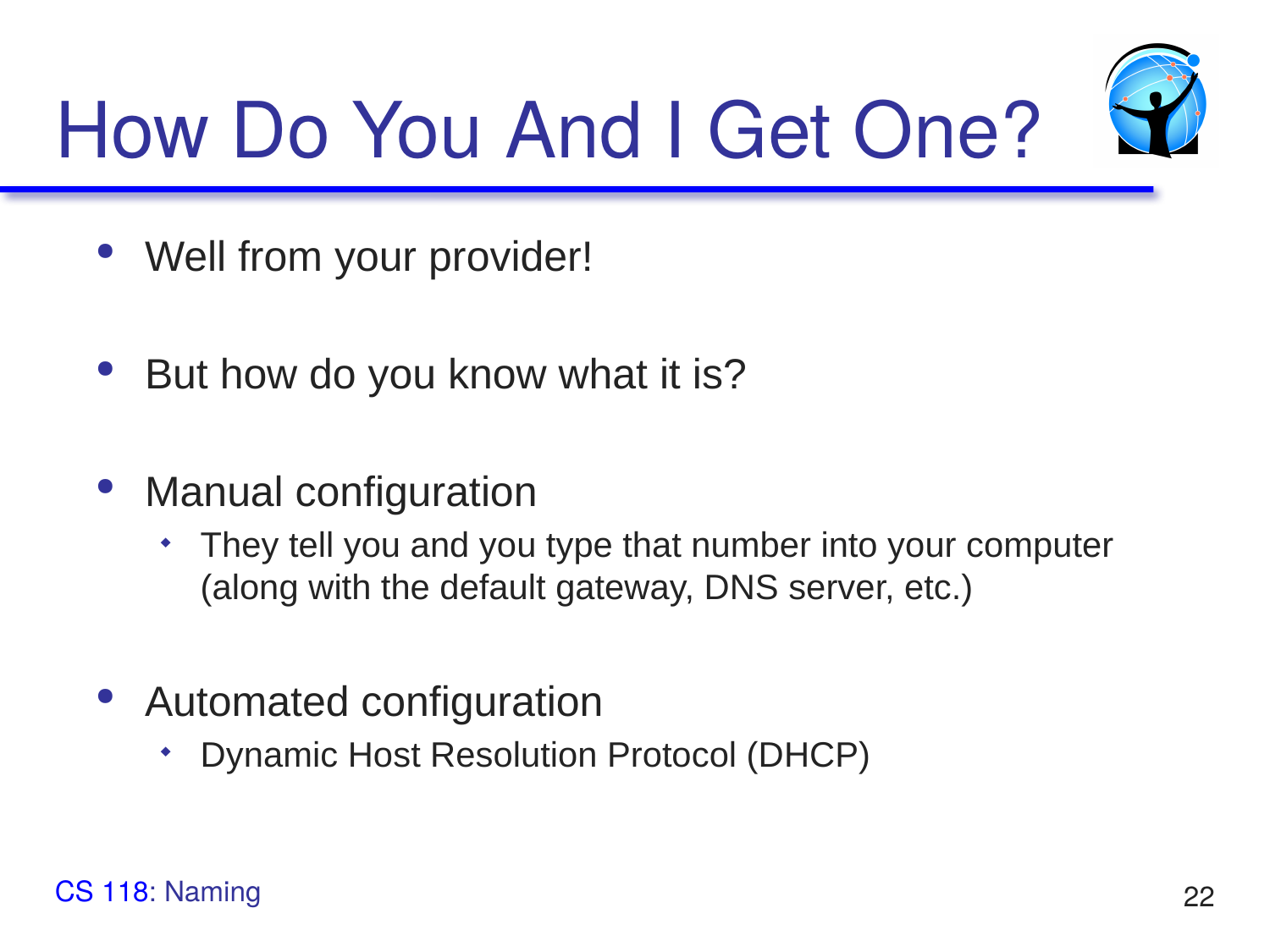

# How Do You And I Get One?
Well from your provider!

But how do you know what it is?

Manual configuration
They tell you and you type that number into your computer (along with the default gateway, DNS server, etc.)

Automated configuration
Dynamic Host Resolution Protocol (DHCP)
CS 118: Naming
22